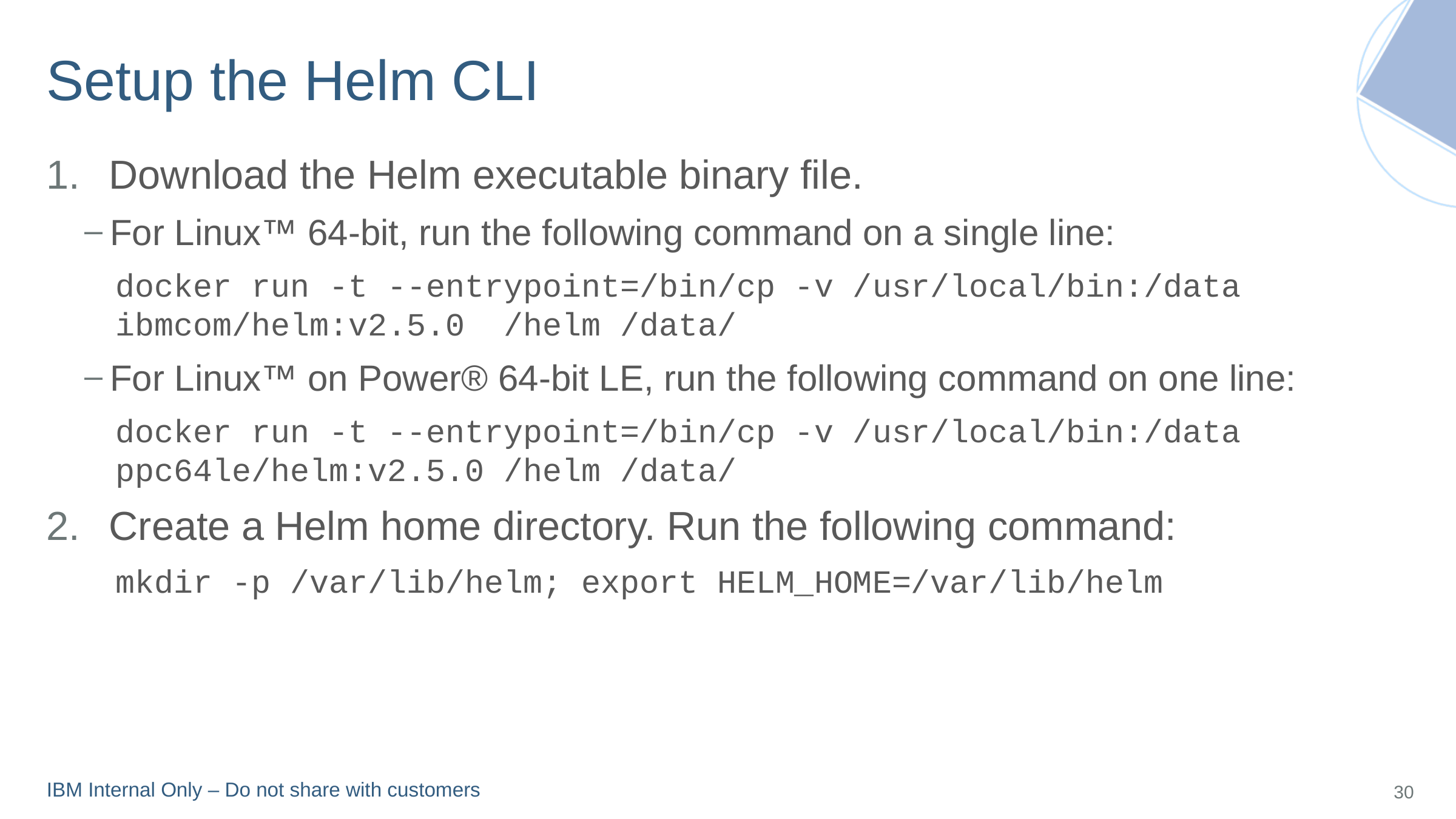

# Setup the Helm CLI
 Download the Helm executable binary file.
For Linux™ 64-bit, run the following command on a single line:
docker run -t --entrypoint=/bin/cp -v /usr/local/bin:/data ibmcom/helm:v2.5.0  /helm /data/
For Linux™ on Power® 64-bit LE, run the following command on one line:
docker run -t --entrypoint=/bin/cp -v /usr/local/bin:/data ppc64le/helm:v2.5.0 /helm /data/
 Create a Helm home directory. Run the following command:
mkdir -p /var/lib/helm; export HELM_HOME=/var/lib/helm
30